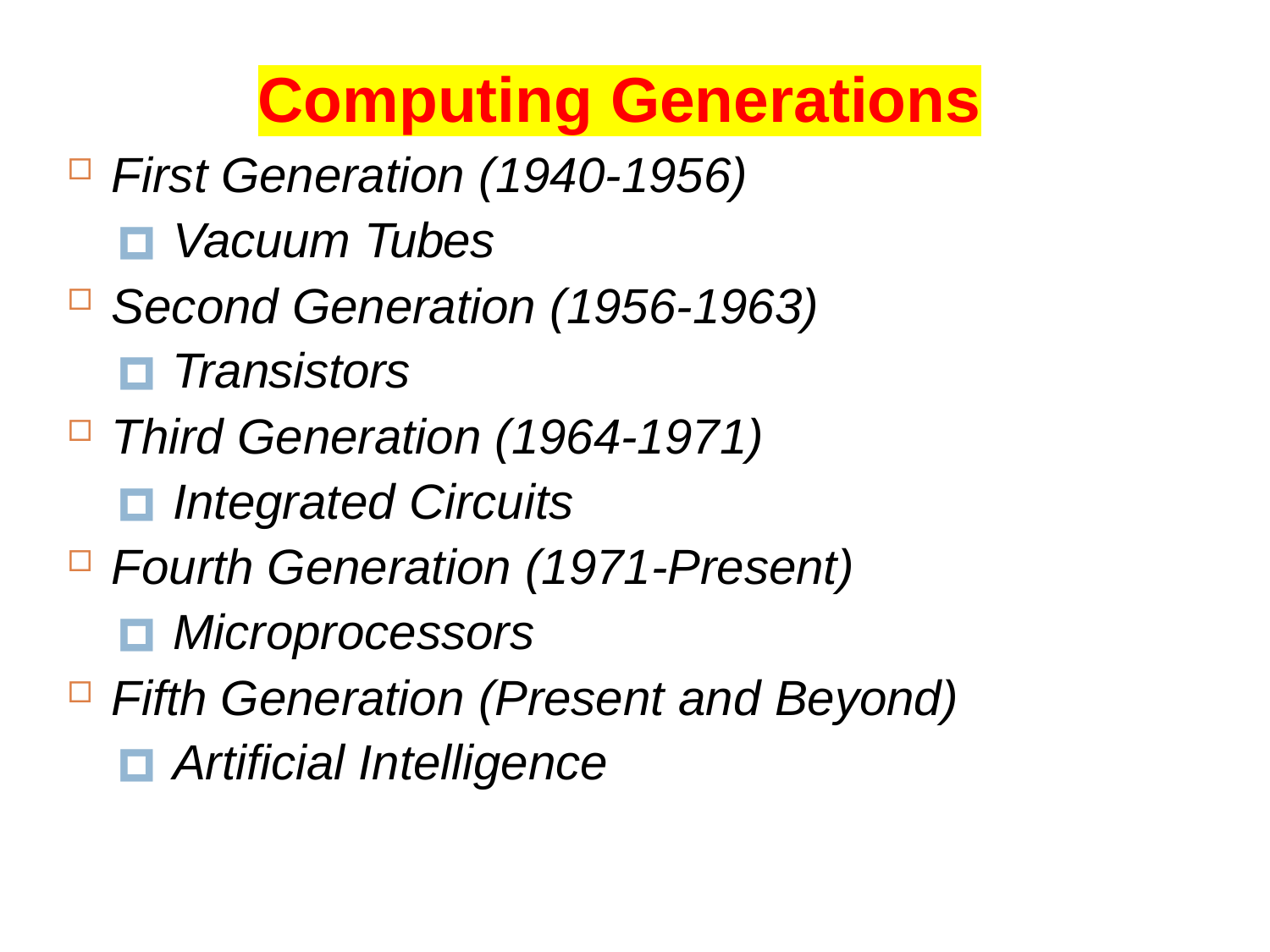

Computing Generations
First Generation (1940-1956)
🞑 Vacuum Tubes
Second Generation (1956-1963)
🞑 Transistors
Third Generation (1964-1971)
🞑 Integrated Circuits
Fourth Generation (1971-Present)
🞑 Microprocessors
Fifth Generation (Present and Beyond)
🞑 Artificial Intelligence